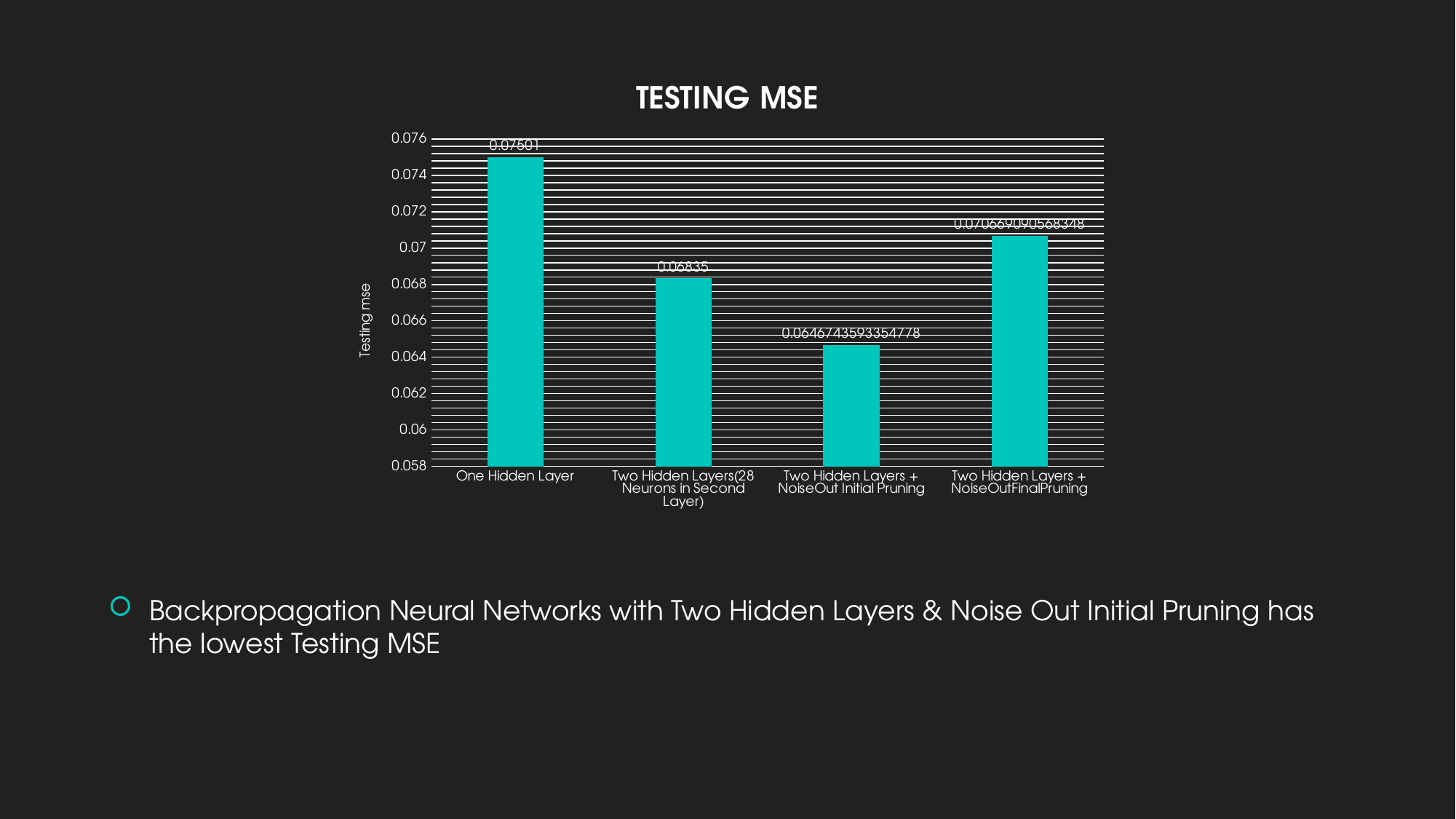

### Chart: TESTING MSE

| Category |  |
|---|---|
| One Hidden Layer | 0.07501 |
| Two Hidden Layers(28 Neurons in Second Layer) | 0.06835 |
| Two Hidden Layers + NoiseOut Initial Pruning | 0.0646743593354778 |
| Two Hidden Layers + NoiseOutFinalPruning | 0.070669090568348 |
Backpropagation Neural Networks with Two Hidden Layers & Noise Out Initial Pruning has the lowest Testing MSE